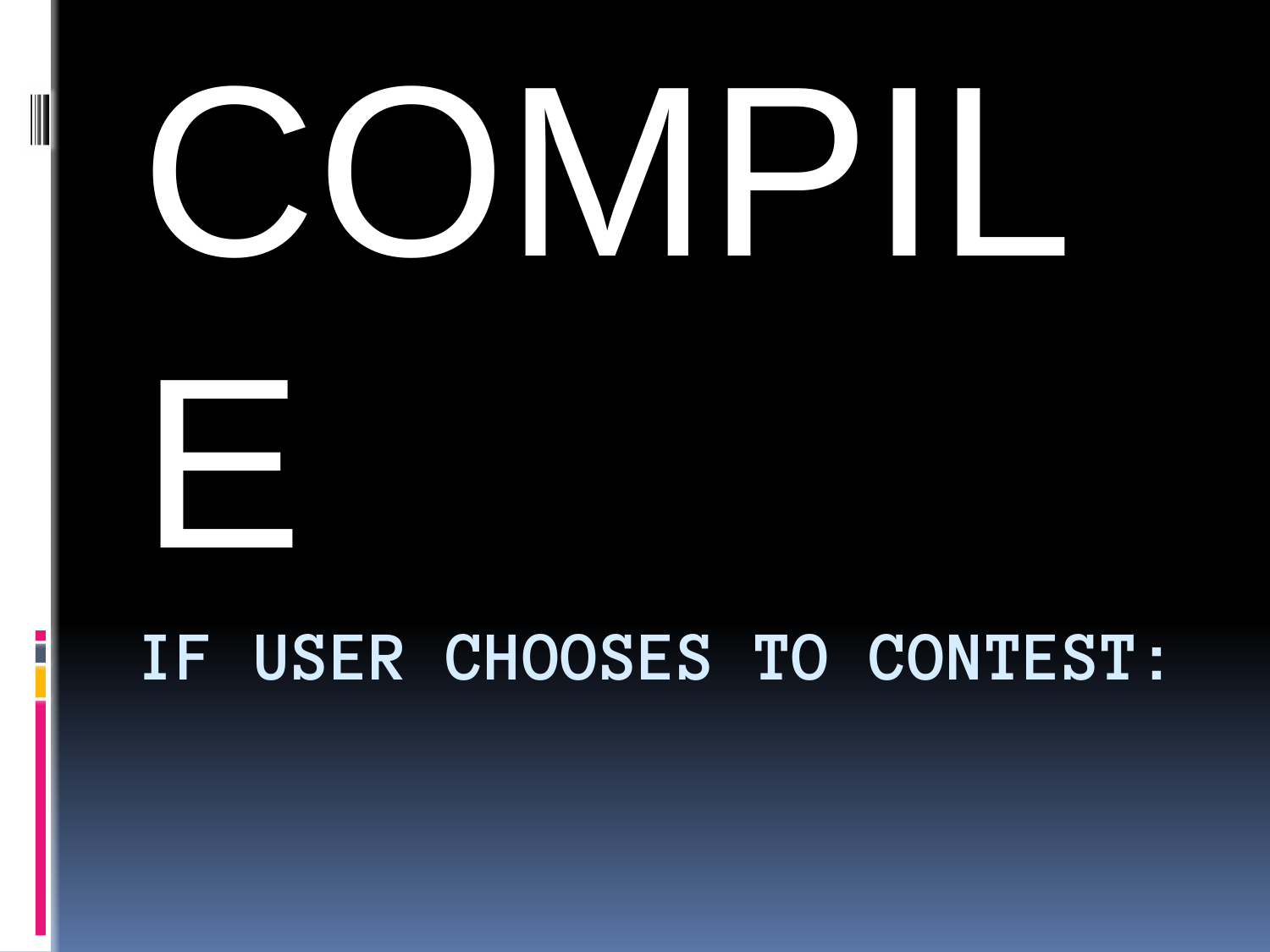

COMPILE
# IF USER CHOOSES TO CONTEST: